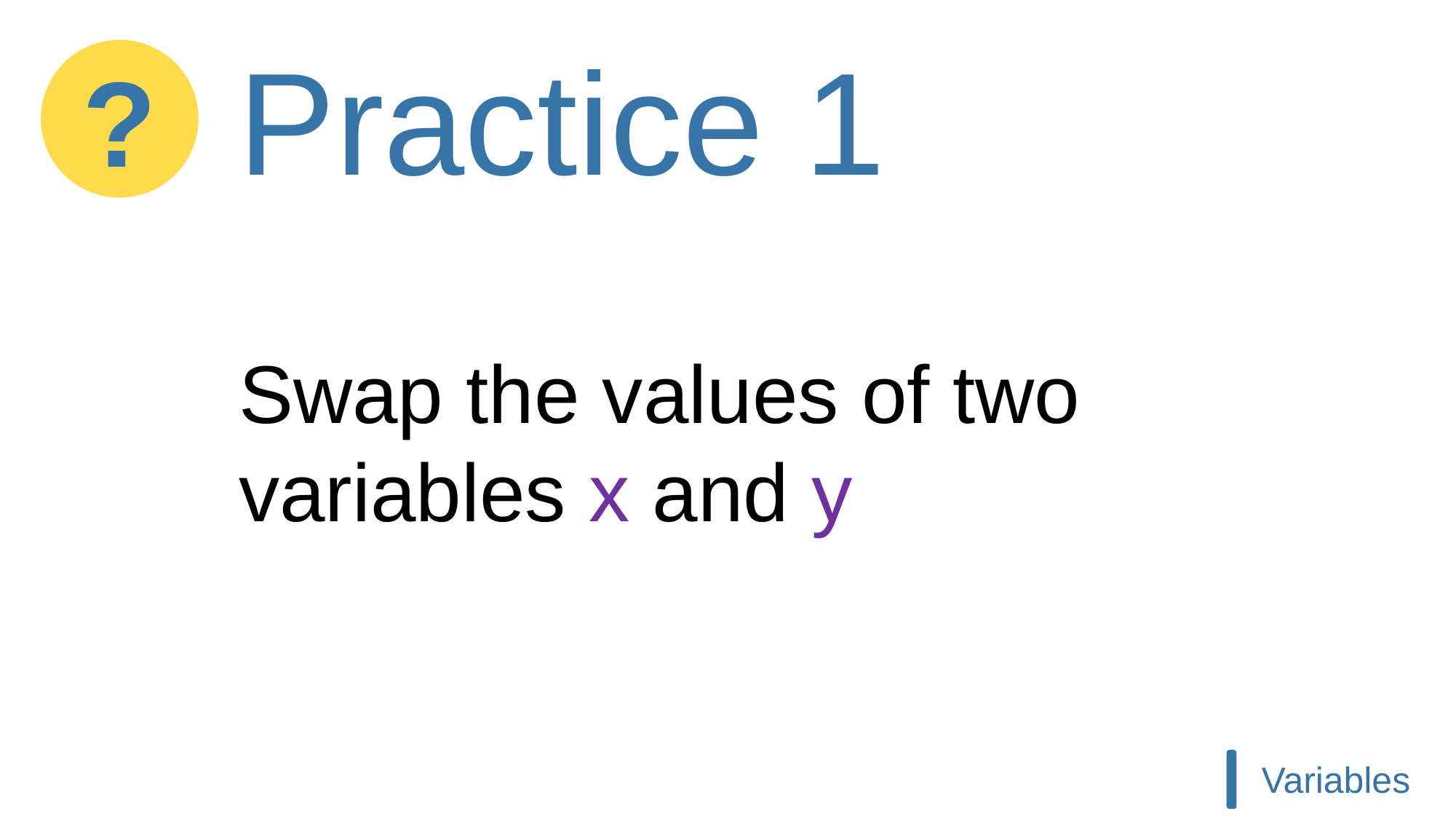

Practice 1
?
Swap the values of two variables x and y
Variables